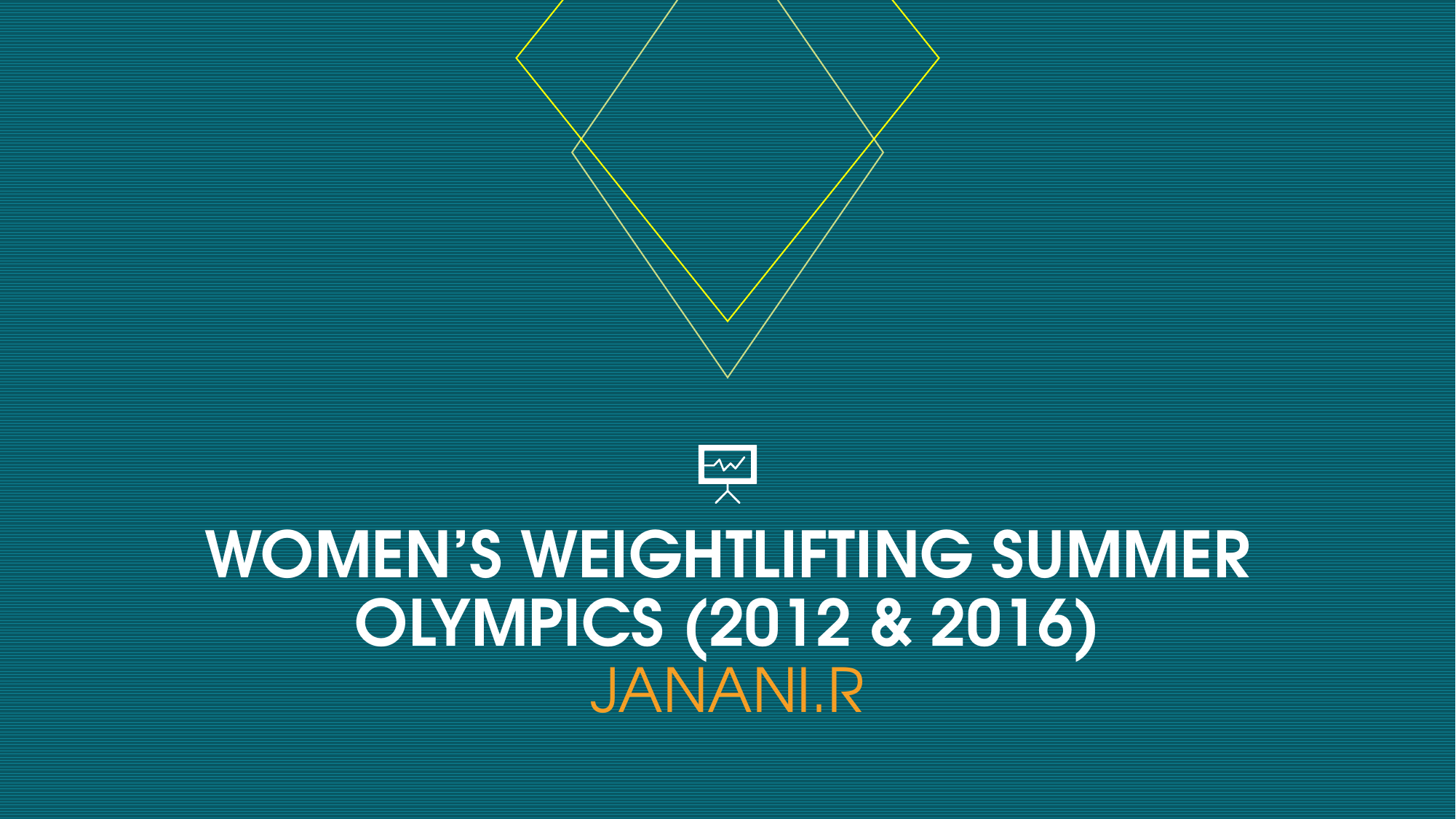

# WOMEN’S WEIGHTLIFTING SUMMER OLYMPICS (2012 & 2016) JANANI.R